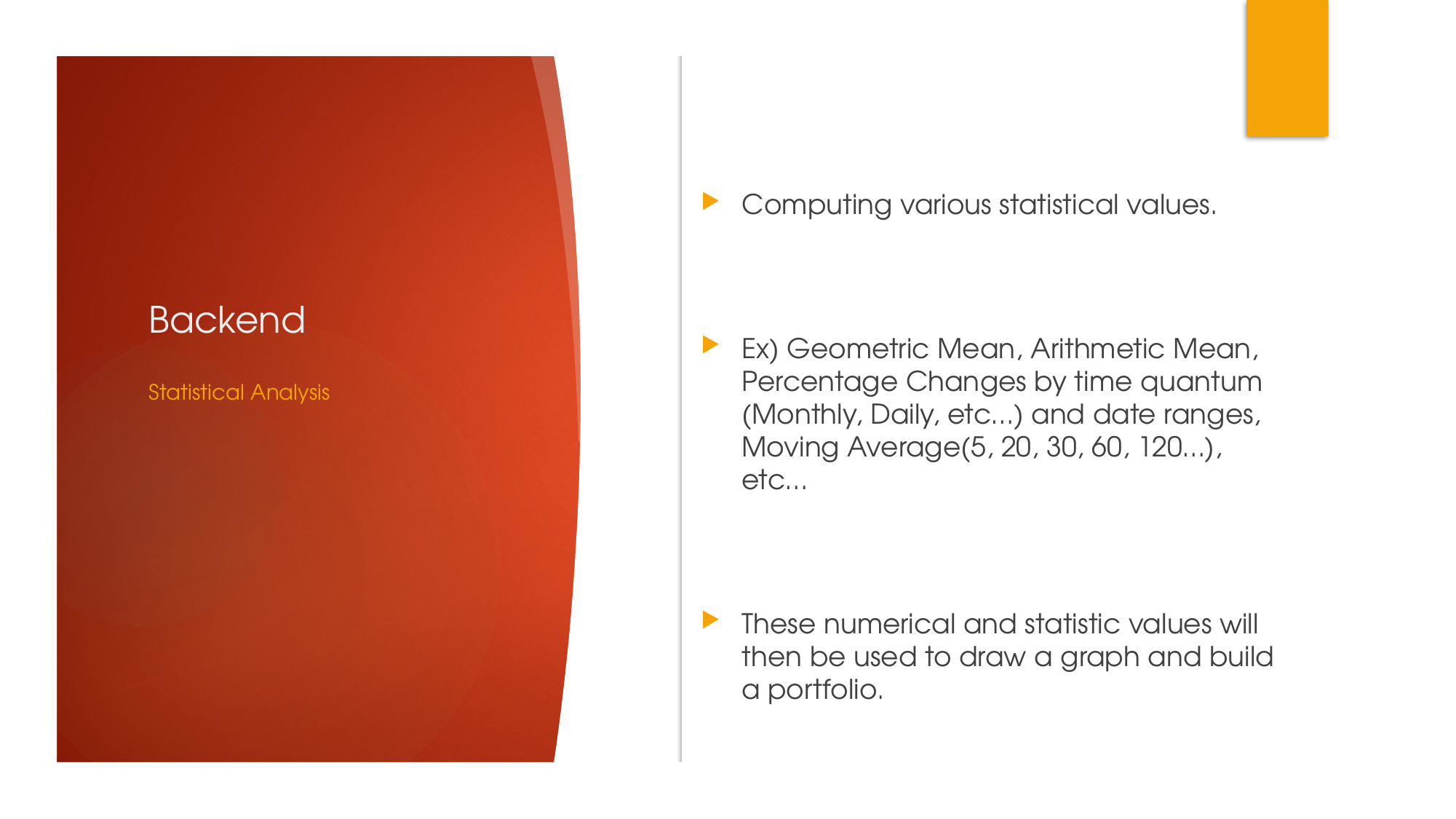

# Backend
Computing various statistical values.

Ex) Geometric Mean, Arithmetic Mean, Percentage Changes by time quantum (Monthly, Daily, etc…) and date ranges, Moving Average(5, 20, 30, 60, 120…),  etc…

These numerical and statistic values will then be used to draw a graph and build a portfolio.
Statistical Analysis